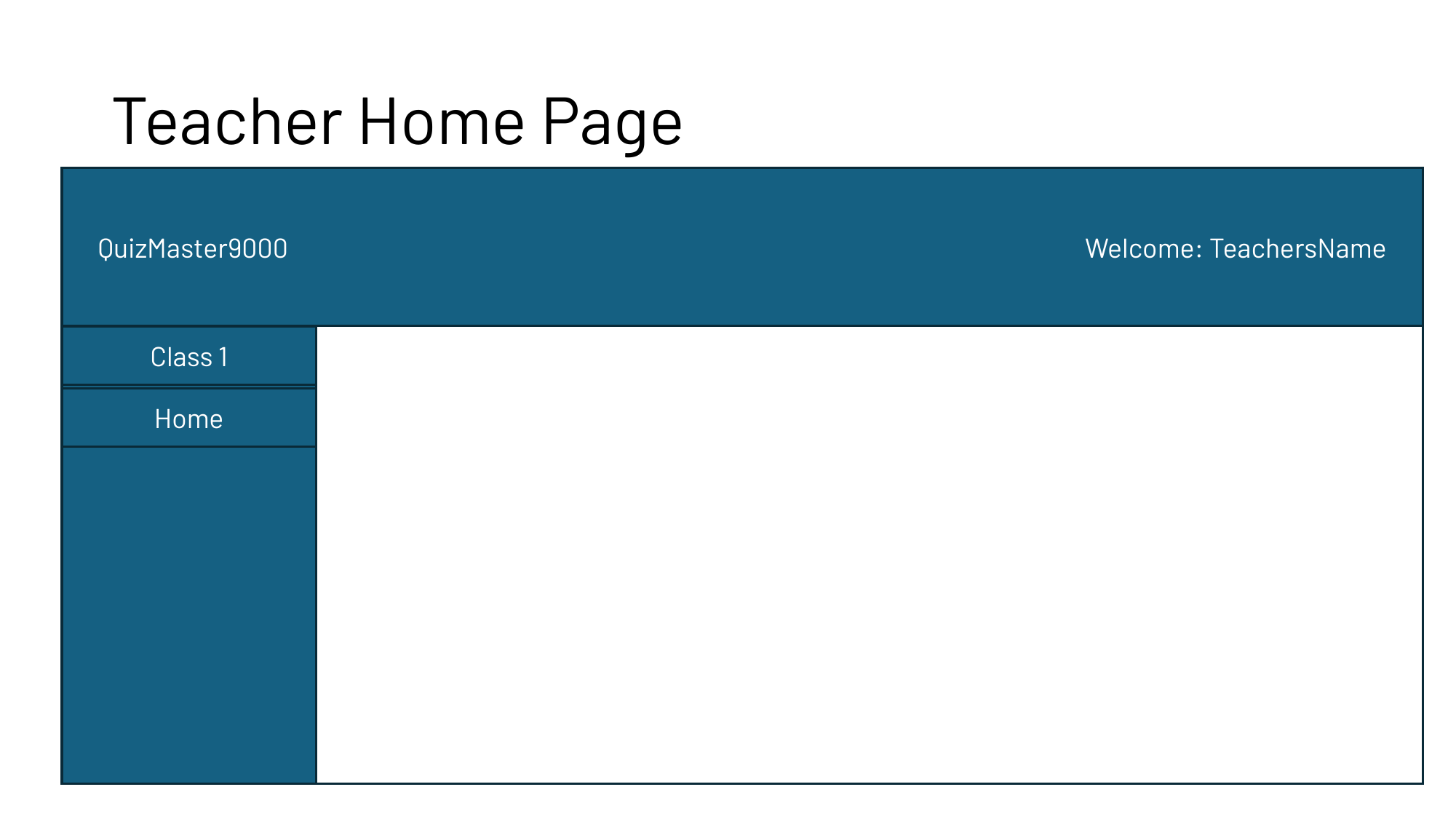

# Teacher Home Page
QuizMaster9000                                                                                                                                                  Welcome: TeachersName

Class 1
Home